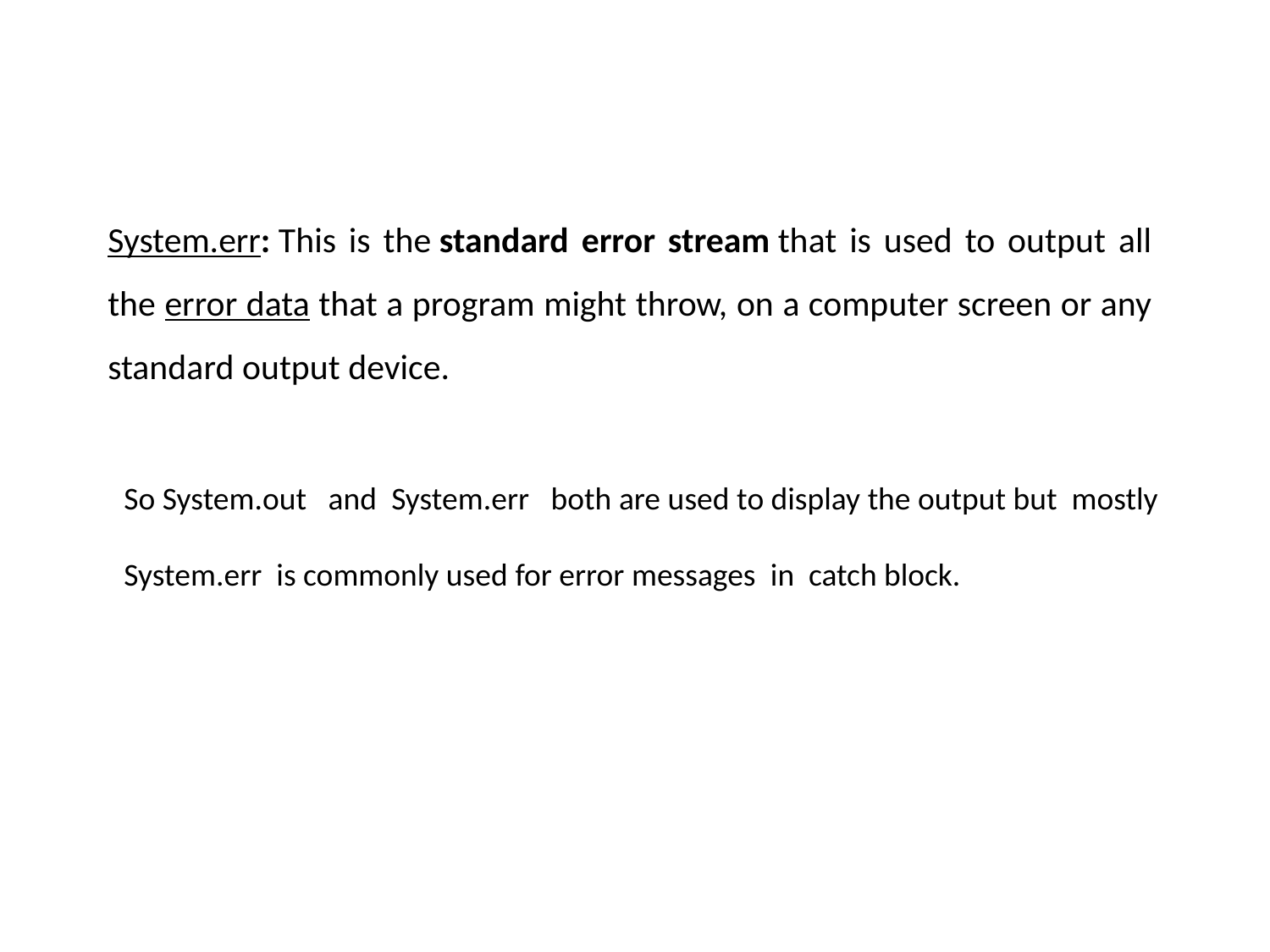

System.err: This is the standard error stream that is used to output all the error data that a program might throw, on a computer screen or any standard output device.
So System.out   and  System.err   both are used to display the output but  mostly
System.err  is commonly used for error messages  in  catch block.